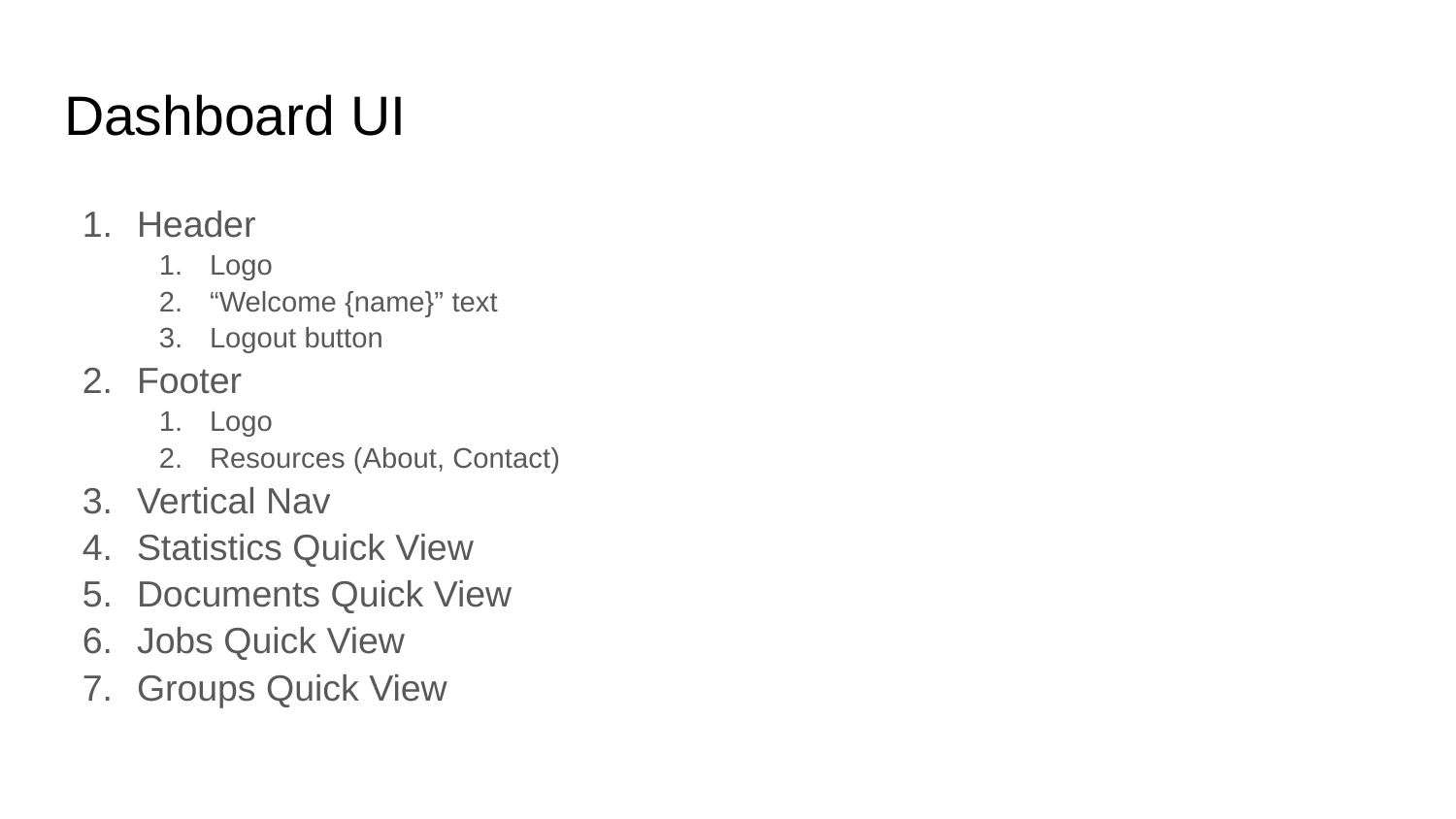

# Dashboard UI
Header
Logo
“Welcome {name}” text
Logout button
Footer
Logo
Resources (About, Contact)
Vertical Nav
Statistics Quick View
Documents Quick View
Jobs Quick View
Groups Quick View